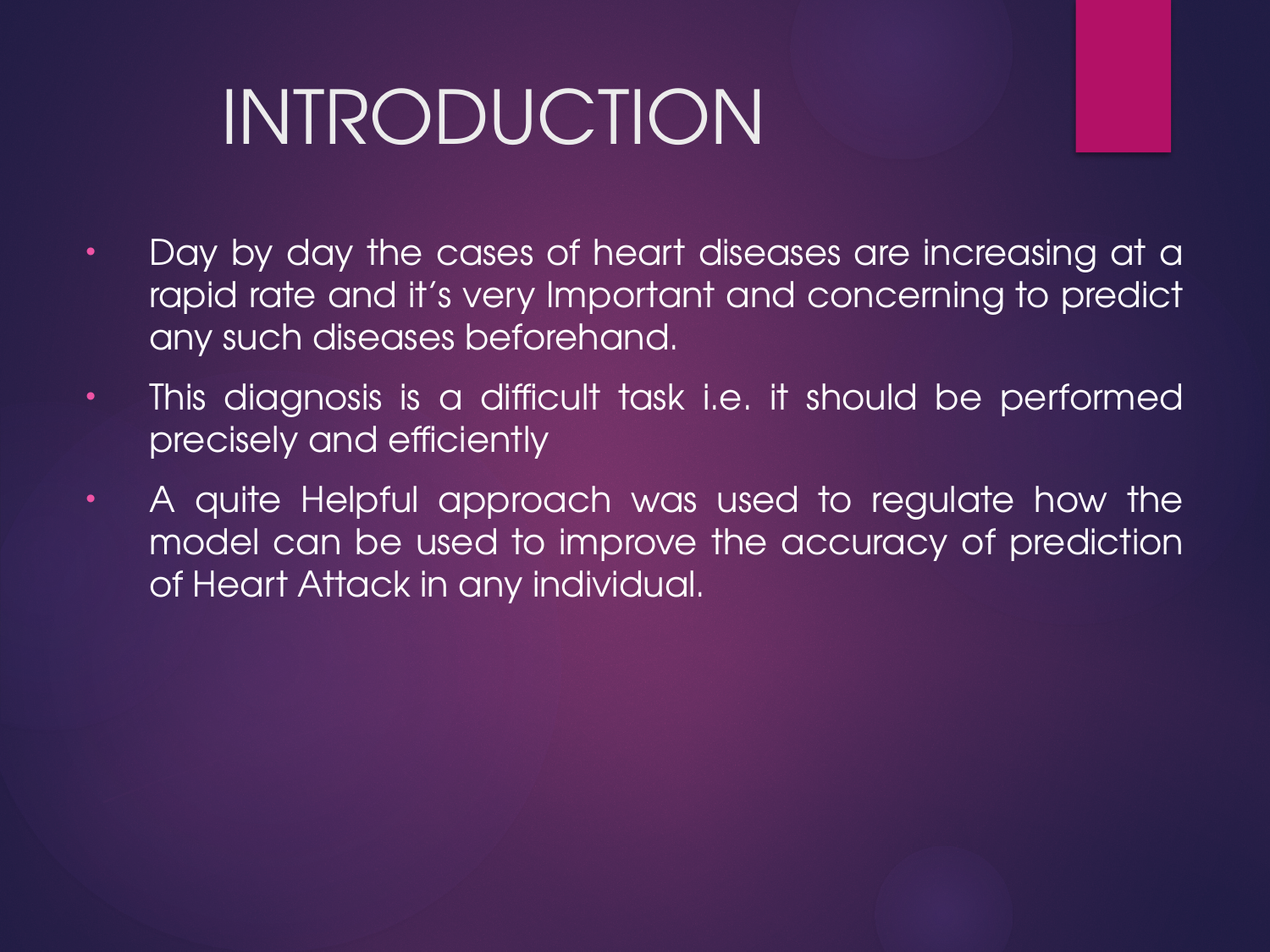

# INTRODUCTION
Day by day the cases of heart diseases are increasing at a rapid rate and it’s very Important and concerning to predict any such diseases beforehand.
This diagnosis is a difficult task i.e. it should be performed precisely and efficiently
A quite Helpful approach was used to regulate how the model can be used to improve the accuracy of prediction of Heart Attack in any individual.